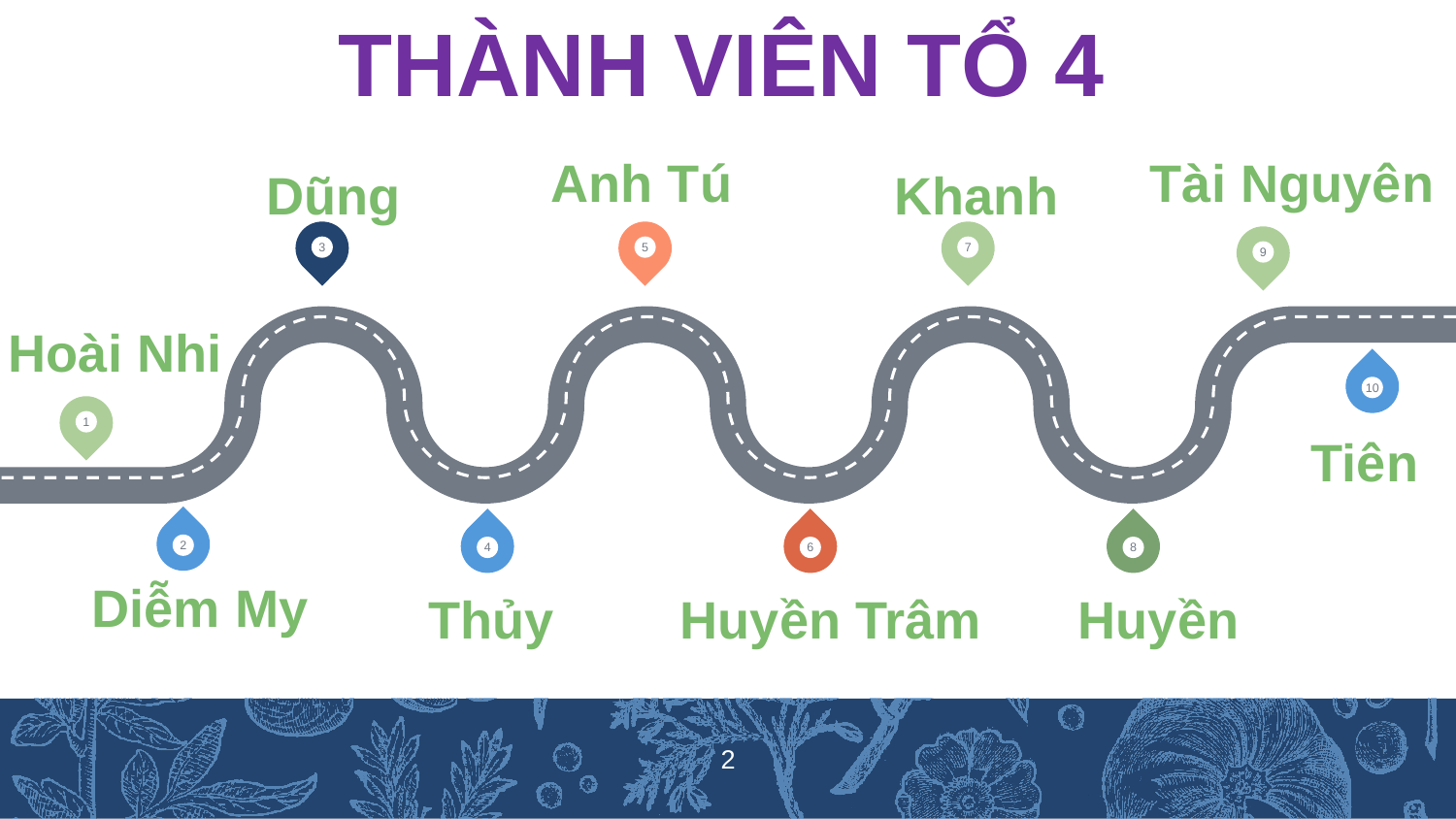

Thành viên tổ 4
Anh Tú
Tài Nguyên
Dũng
Khanh

3

5

7

9
Hoài Nhi

10

1
Tiên

2

4

6

8
Diễm My
Thủy
Huyền Trâm
Huyền
2